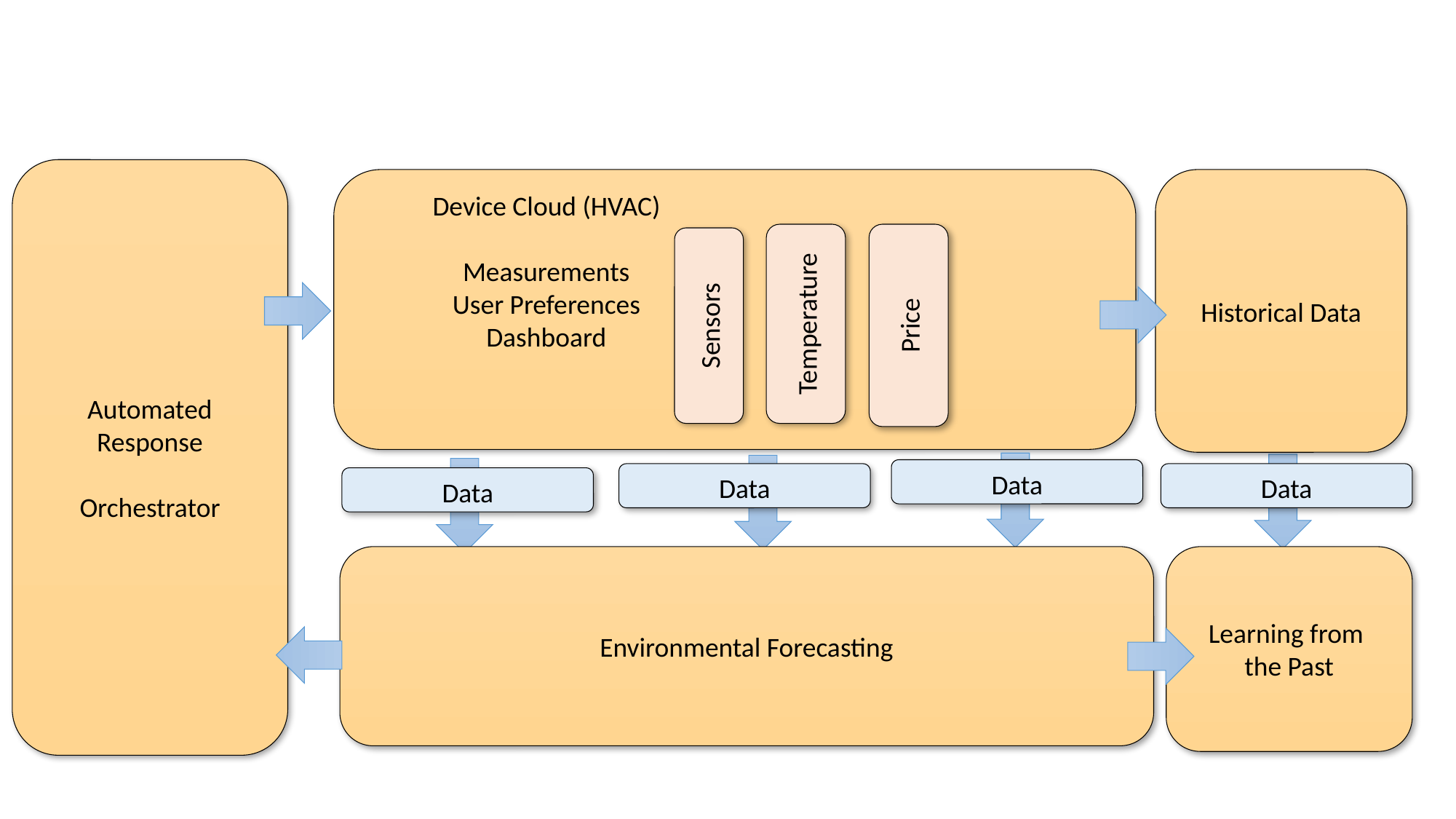

Automated Response

Orchestrator
Device Cloud (HVAC)

Measurements
User Preferences
Dashboard
Historical Data

Temperature
Price
Sensors

Data
Data
Data
Data
Learning from
the Past
Environmental Forecasting